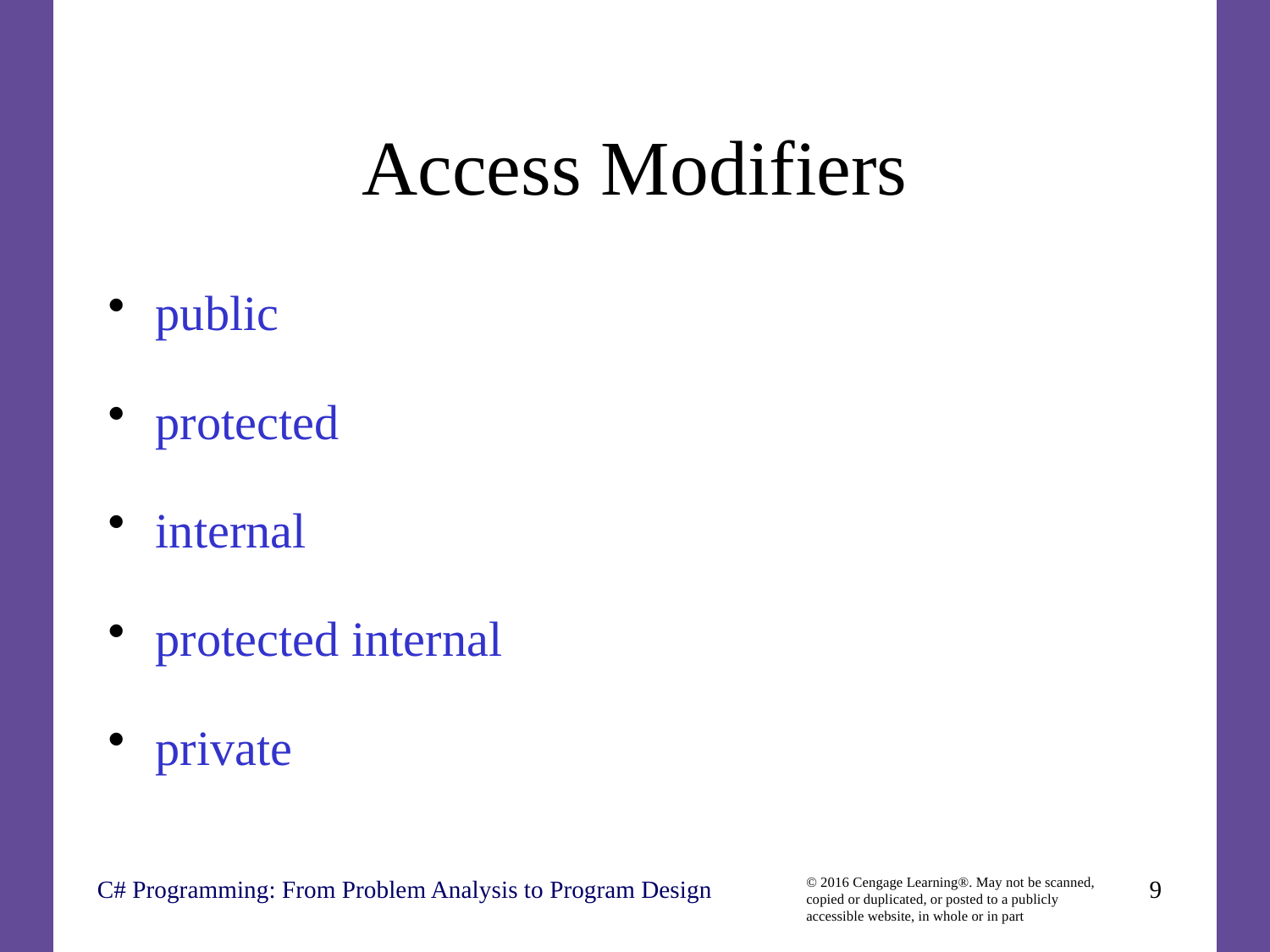

# Access Modifiers
public
protected
internal
protected internal
private
C# Programming: From Problem Analysis to Program Design

9